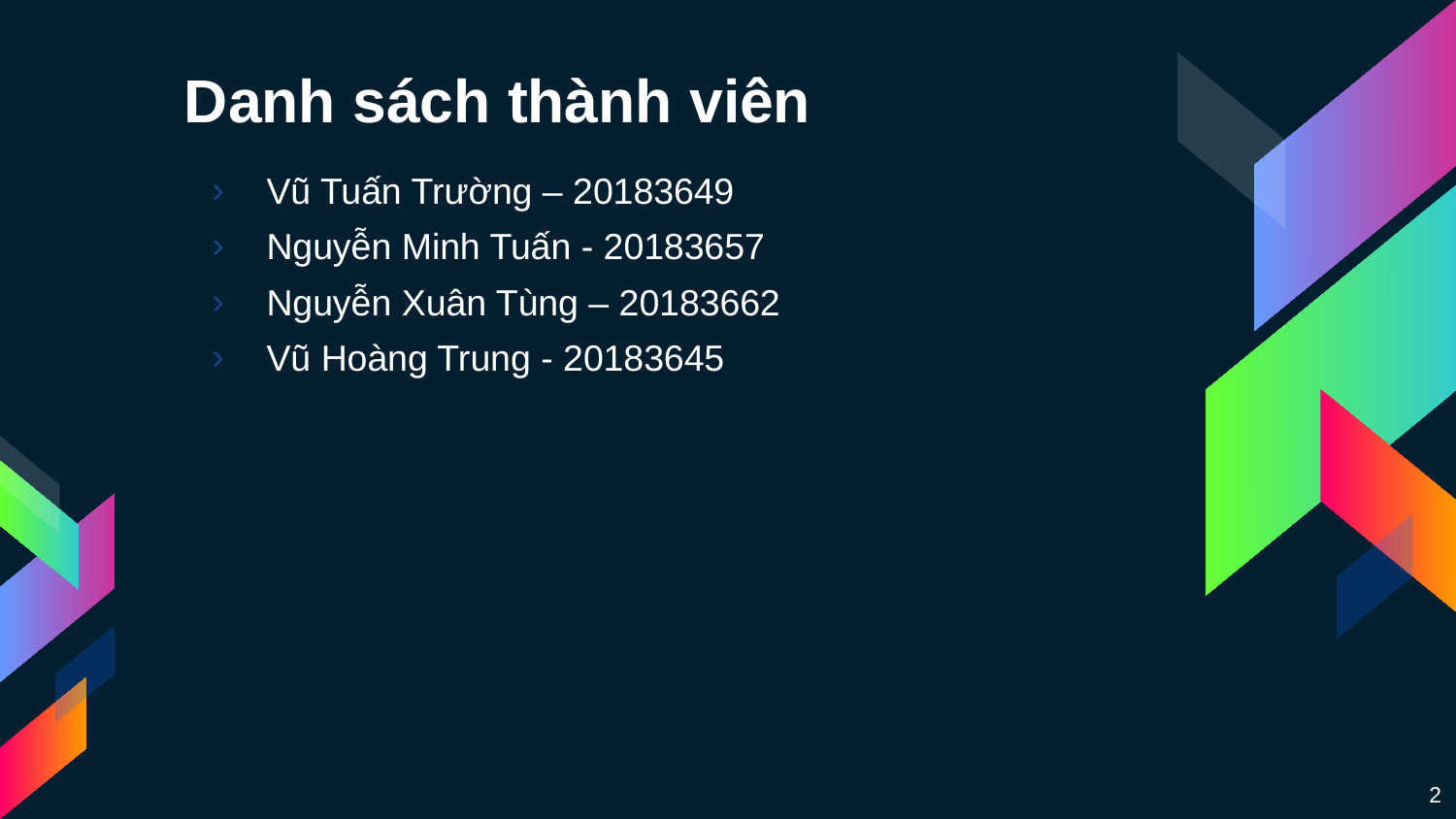

# Danh sách thành viên
Vũ Tuấn Trường – 20183649
Nguyễn Minh Tuấn - 20183657
Nguyễn Xuân Tùng – 20183662
Vũ Hoàng Trung - 20183645
2